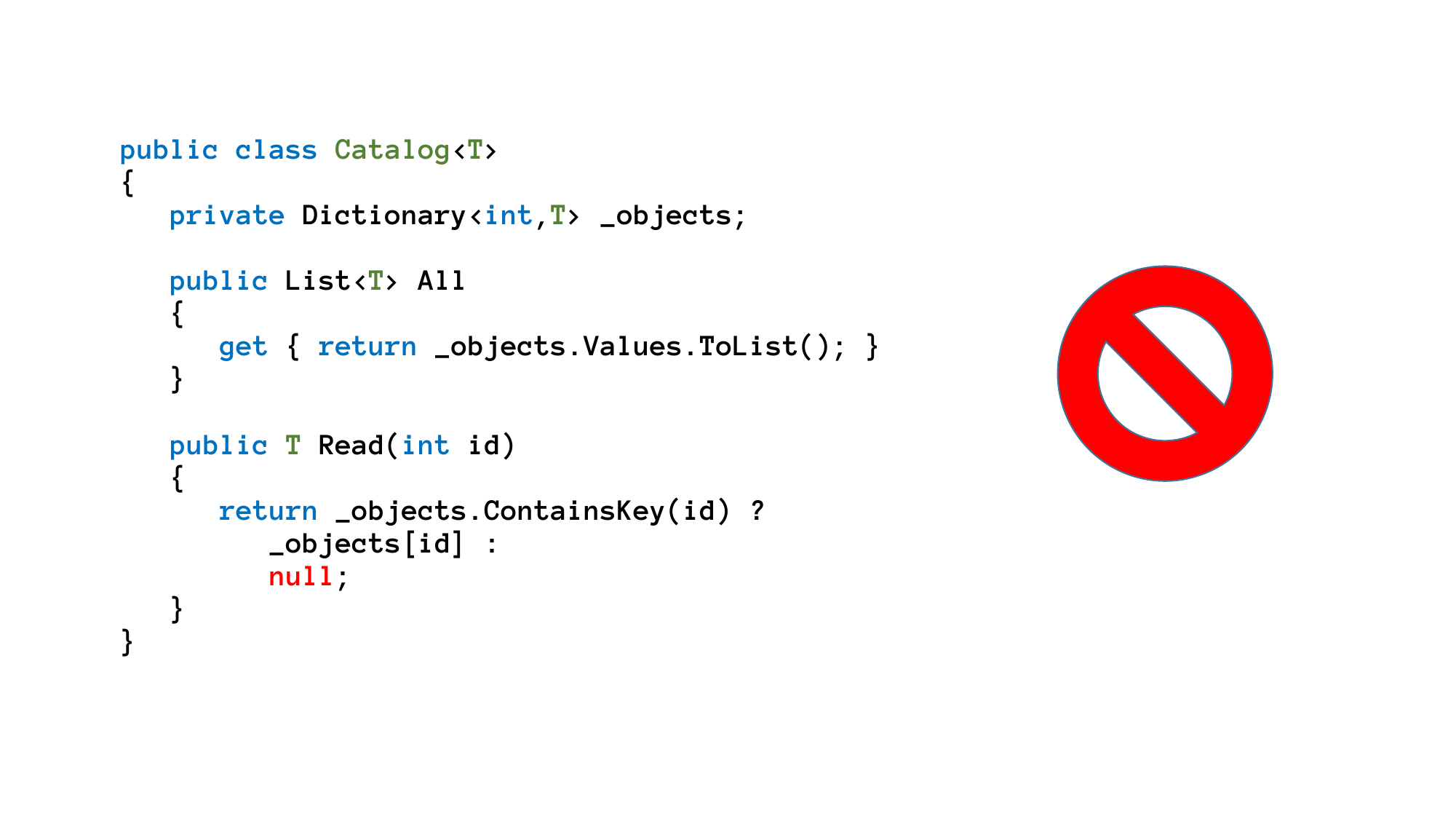

public class Catalog<T>
{
   private Dictionary<int,T> _objects;

   public List<T> All
   {
      get { return _objects.Values.ToList(); }
   }

   public T Read(int id)
   {
      return _objects.ContainsKey(id) ?
         _objects[id] :
         null;
   }
}